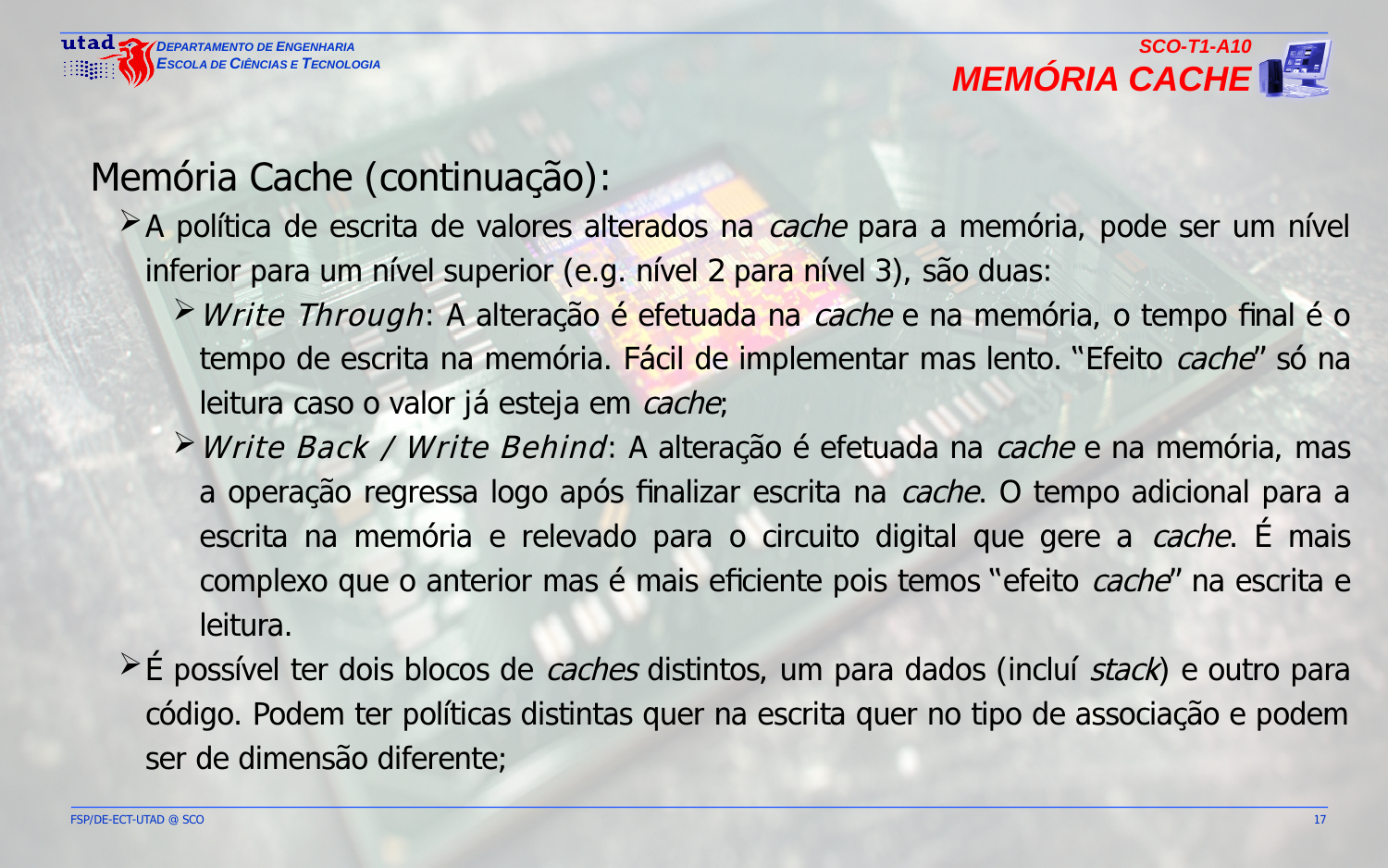

SCO-T1-A10
Memória Cache
Memória Cache (continuação):
A política de escrita de valores alterados na cache para a memória, pode ser um nível inferior para um nível superior (e.g. nível 2 para nível 3), são duas:
Write Through: A alteração é efetuada na cache e na memória, o tempo final é o tempo de escrita na memória. Fácil de implementar mas lento. “Efeito cache” só na leitura caso o valor já esteja em cache;
Write Back / Write Behind: A alteração é efetuada na cache e na memória, mas a operação regressa logo após finalizar escrita na cache. O tempo adicional para a escrita na memória e relevado para o circuito digital que gere a cache. É mais complexo que o anterior mas é mais eficiente pois temos “efeito cache” na escrita e leitura.
É possível ter dois blocos de caches distintos, um para dados (incluí stack) e outro para código. Podem ter políticas distintas quer na escrita quer no tipo de associação e podem ser de dimensão diferente;